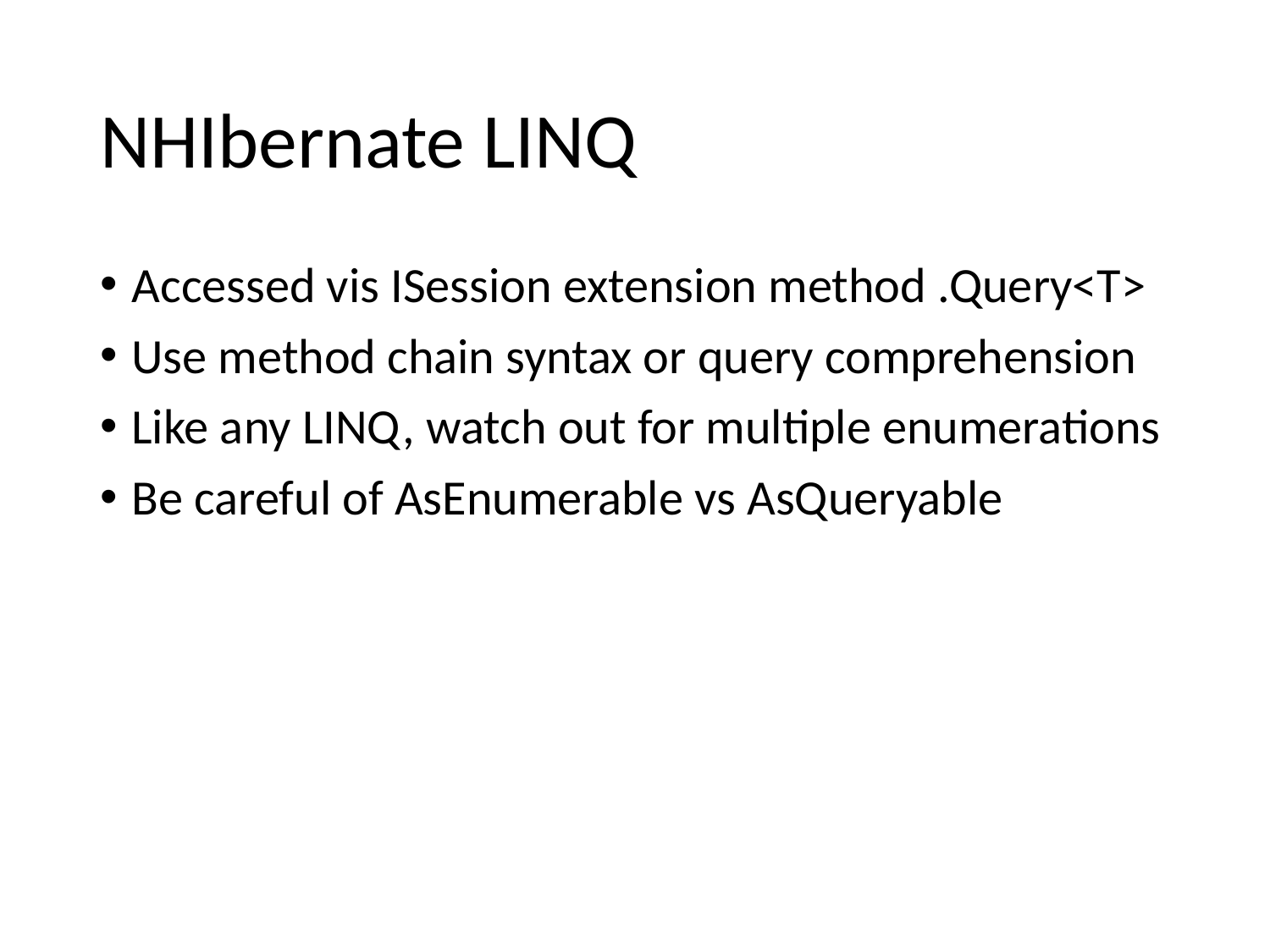

# NHIbernate LINQ
Accessed vis ISession extension method .Query<T>
Use method chain syntax or query comprehension
Like any LINQ, watch out for multiple enumerations
Be careful of AsEnumerable vs AsQueryable